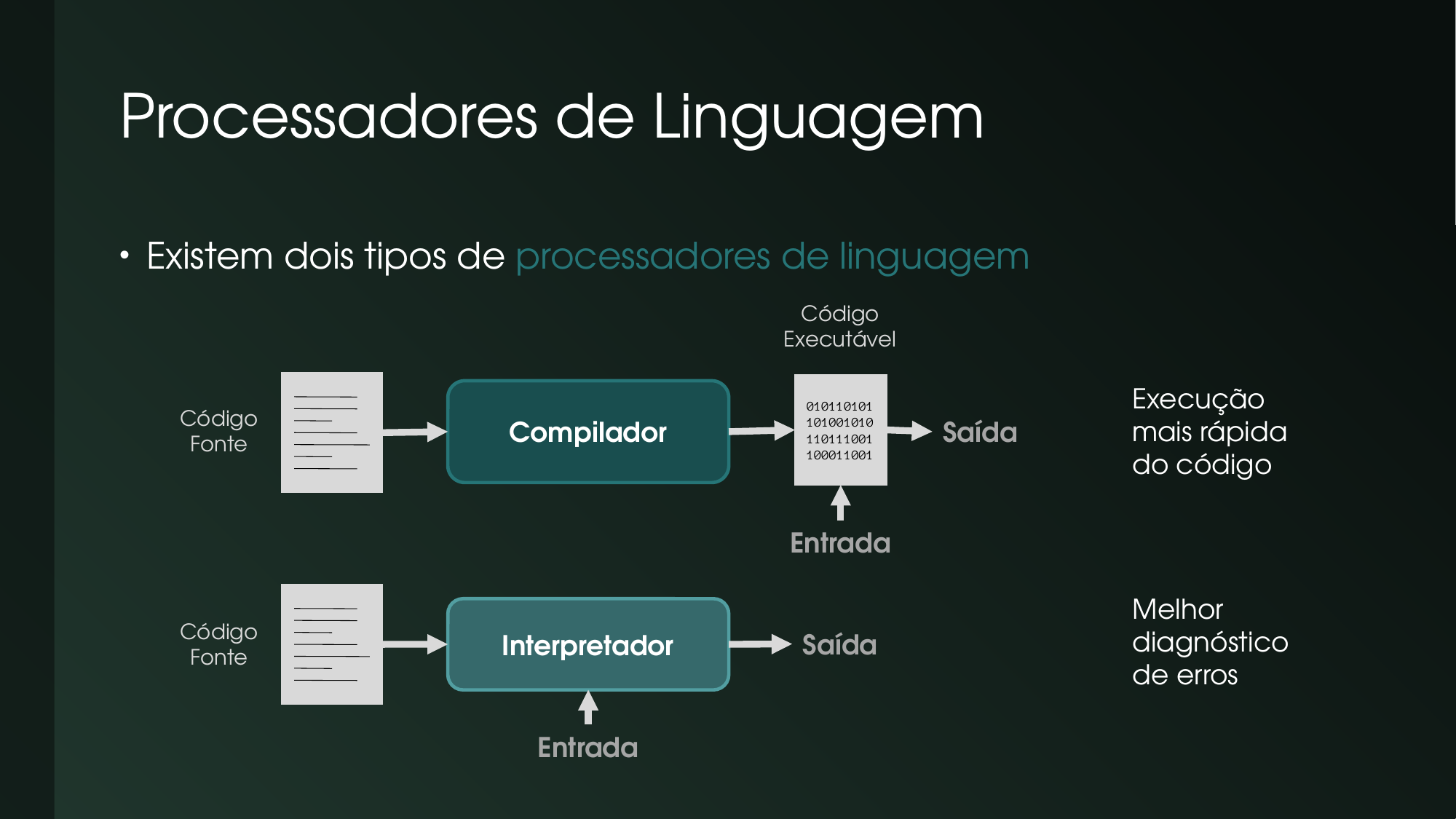

# Processadores de Linguagem
Existem dois tipos de processadores de linguagem
Código
Executável

010110101101001010110111001100011001
Compilador
Código
Fonte
Saída
Entrada
Execução mais rápida do código

Interpretador
Código
Fonte
Saída
Entrada
Melhor diagnóstico de erros